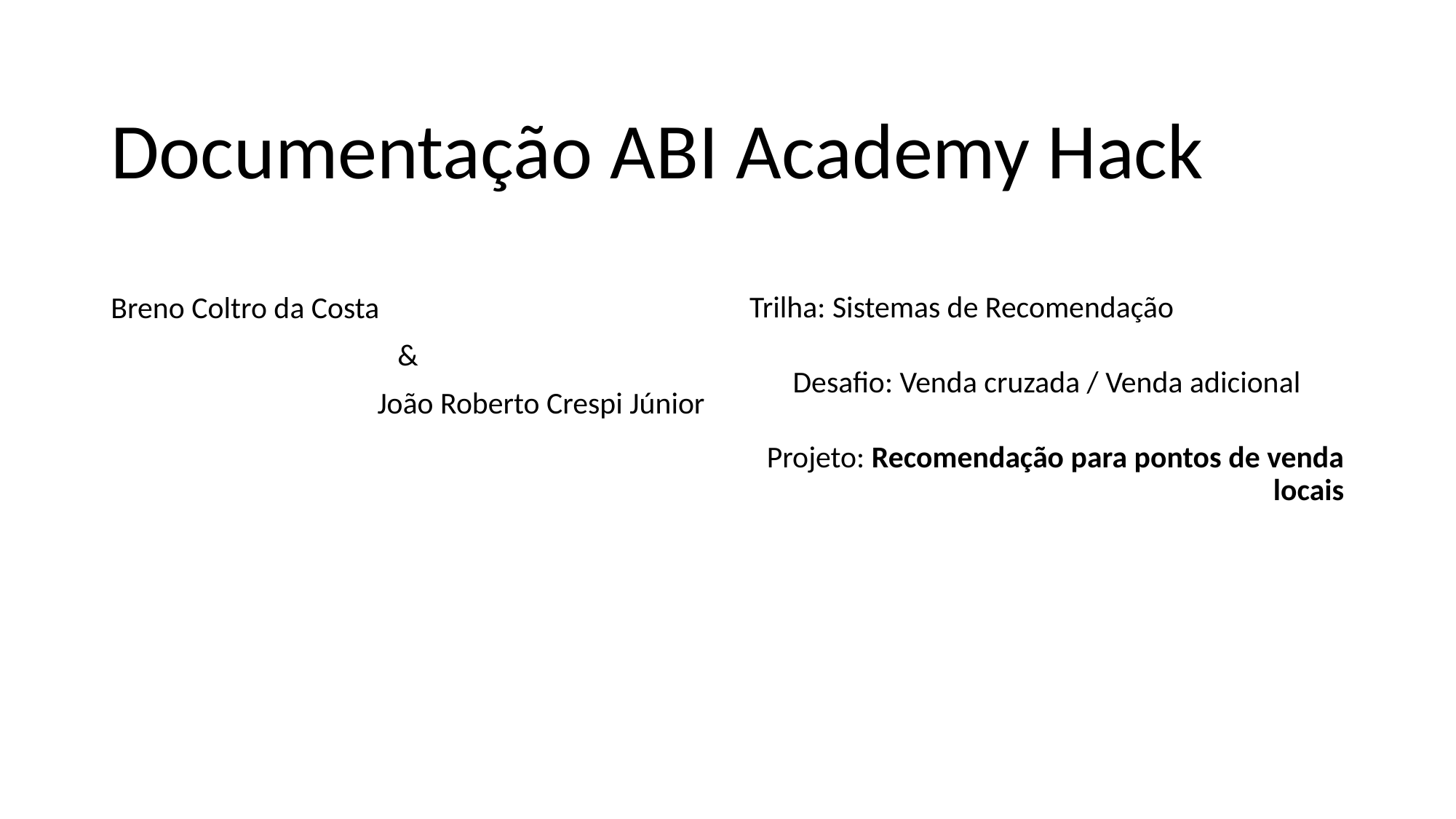

# Documentação ABI Academy Hack
Breno Coltro da Costa
&
João Roberto Crespi Júnior
Trilha: Sistemas de Recomendação
Desafio: Venda cruzada / Venda adicional
Projeto: Recomendação para pontos de venda locais